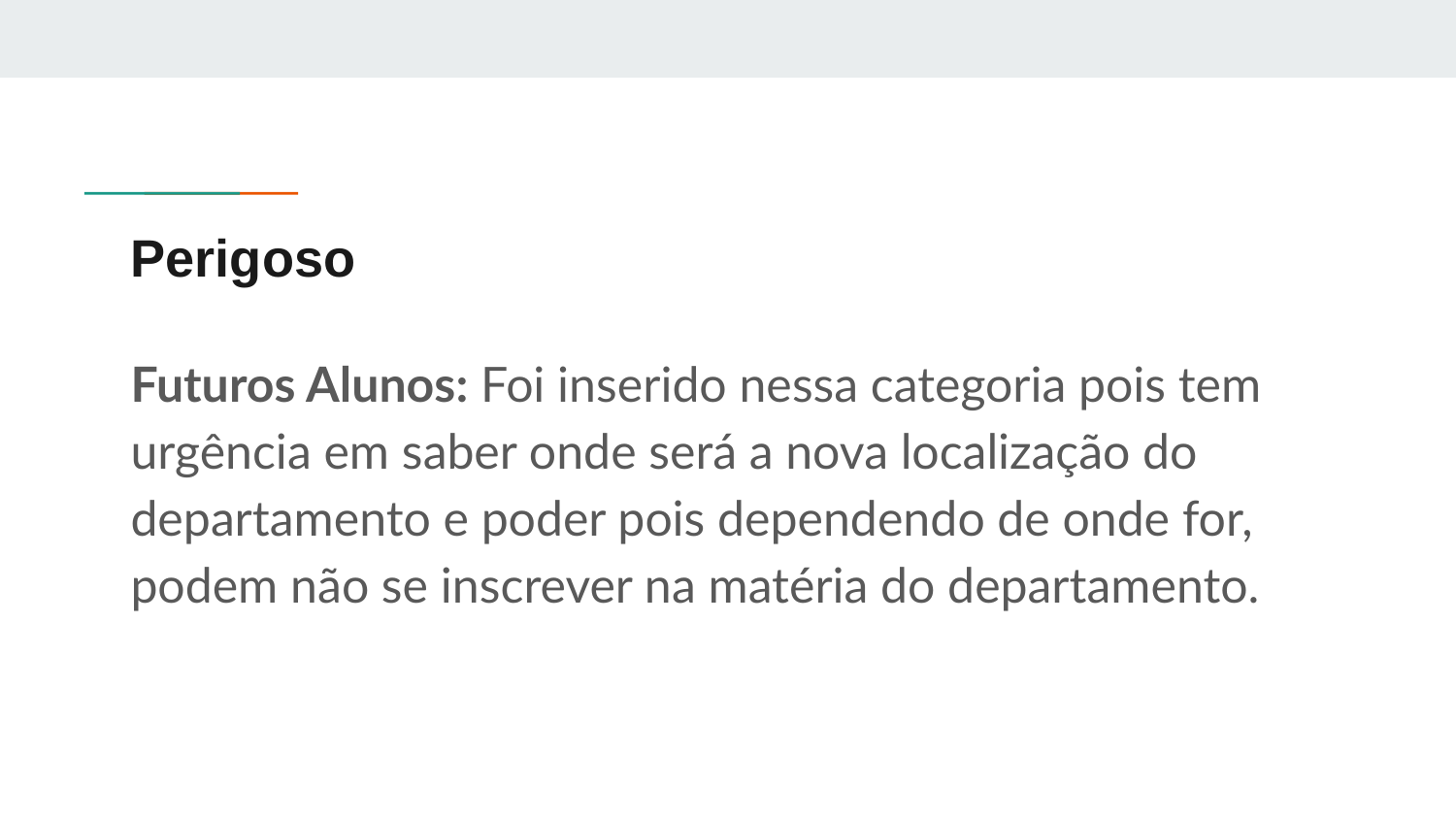

# Perigoso
Futuros Alunos: Foi inserido nessa categoria pois tem urgência em saber onde será a nova localização do departamento e poder pois dependendo de onde for, podem não se inscrever na matéria do departamento.